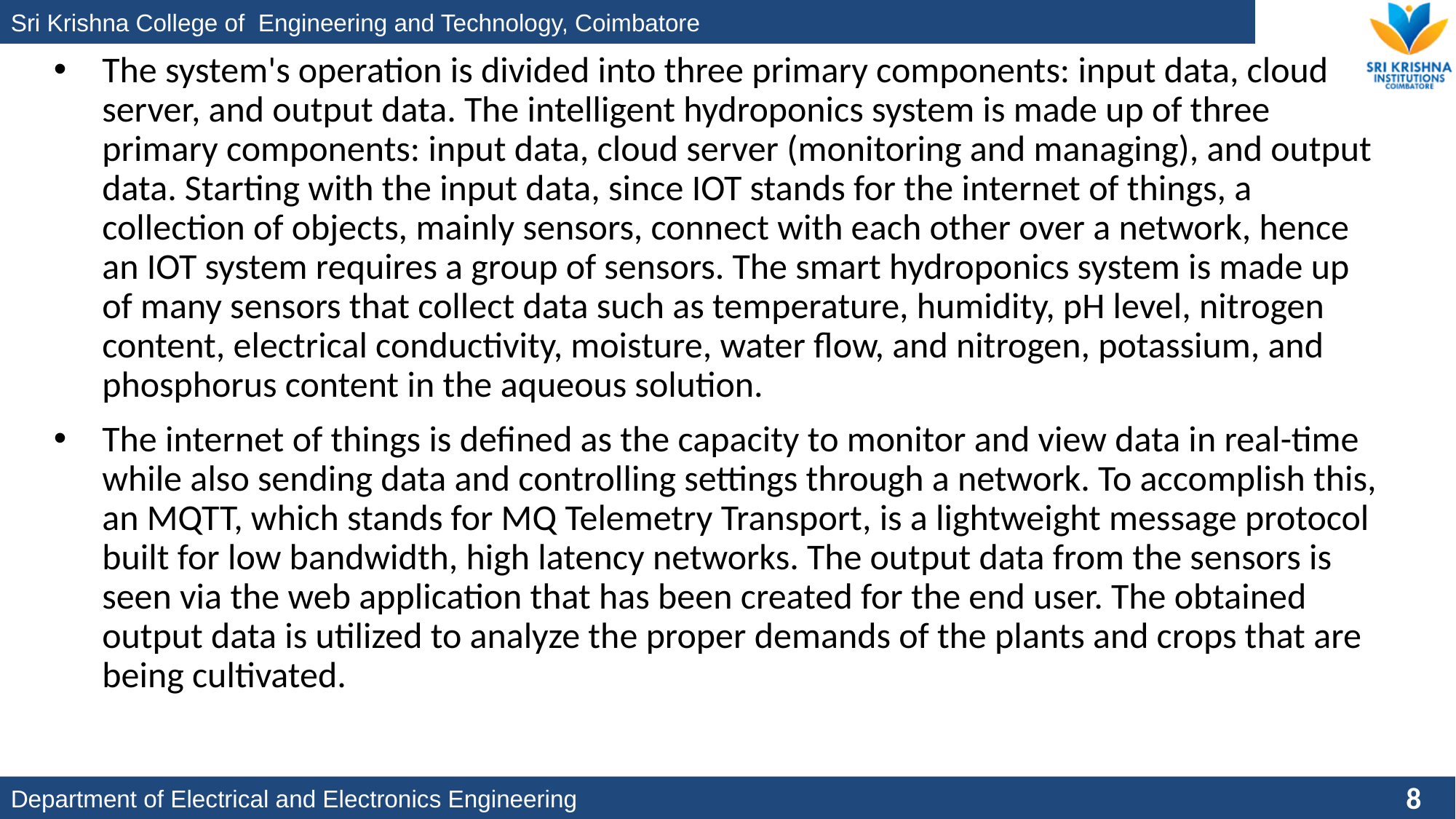

The system's operation is divided into three primary components: input data, cloud server, and output data. The intelligent hydroponics system is made up of three primary components: input data, cloud server (monitoring and managing), and output data. Starting with the input data, since IOT stands for the internet of things, a collection of objects, mainly sensors, connect with each other over a network, hence an IOT system requires a group of sensors. The smart hydroponics system is made up of many sensors that collect data such as temperature, humidity, pH level, nitrogen content, electrical conductivity, moisture, water flow, and nitrogen, potassium, and phosphorus content in the aqueous solution.
The internet of things is defined as the capacity to monitor and view data in real-time while also sending data and controlling settings through a network. To accomplish this, an MQTT, which stands for MQ Telemetry Transport, is a lightweight message protocol built for low bandwidth, high latency networks. The output data from the sensors is seen via the web application that has been created for the end user. The obtained output data is utilized to analyze the proper demands of the plants and crops that are being cultivated.